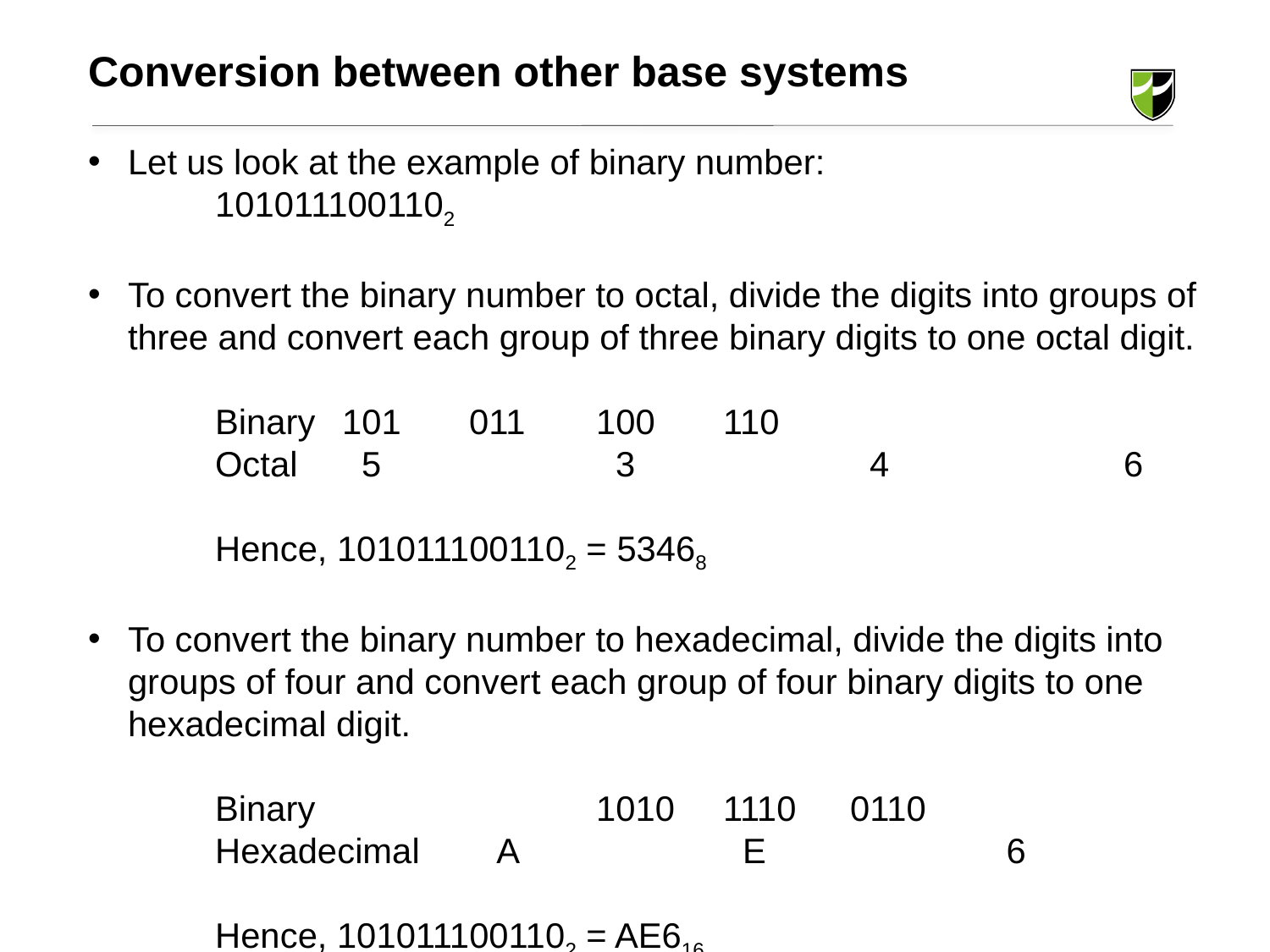

Conversion between other base systems
Let us look at the example of binary number:
	1010111001102

To convert the binary number to octal, divide the digits into groups of three and convert each group of three binary digits to one octal digit.

	Binary 	101 	011 	100 	110
	Octal	  5		  3		  4		  6

	Hence, 1010111001102 = 53468

To convert the binary number to hexadecimal, divide the digits into groups of four and convert each group of four binary digits to one hexadecimal digit.

	Binary 			1010 	1110 	0110
	Hexadecimal	   A	 	  E		   6

	Hence, 1010111001102 = AE616